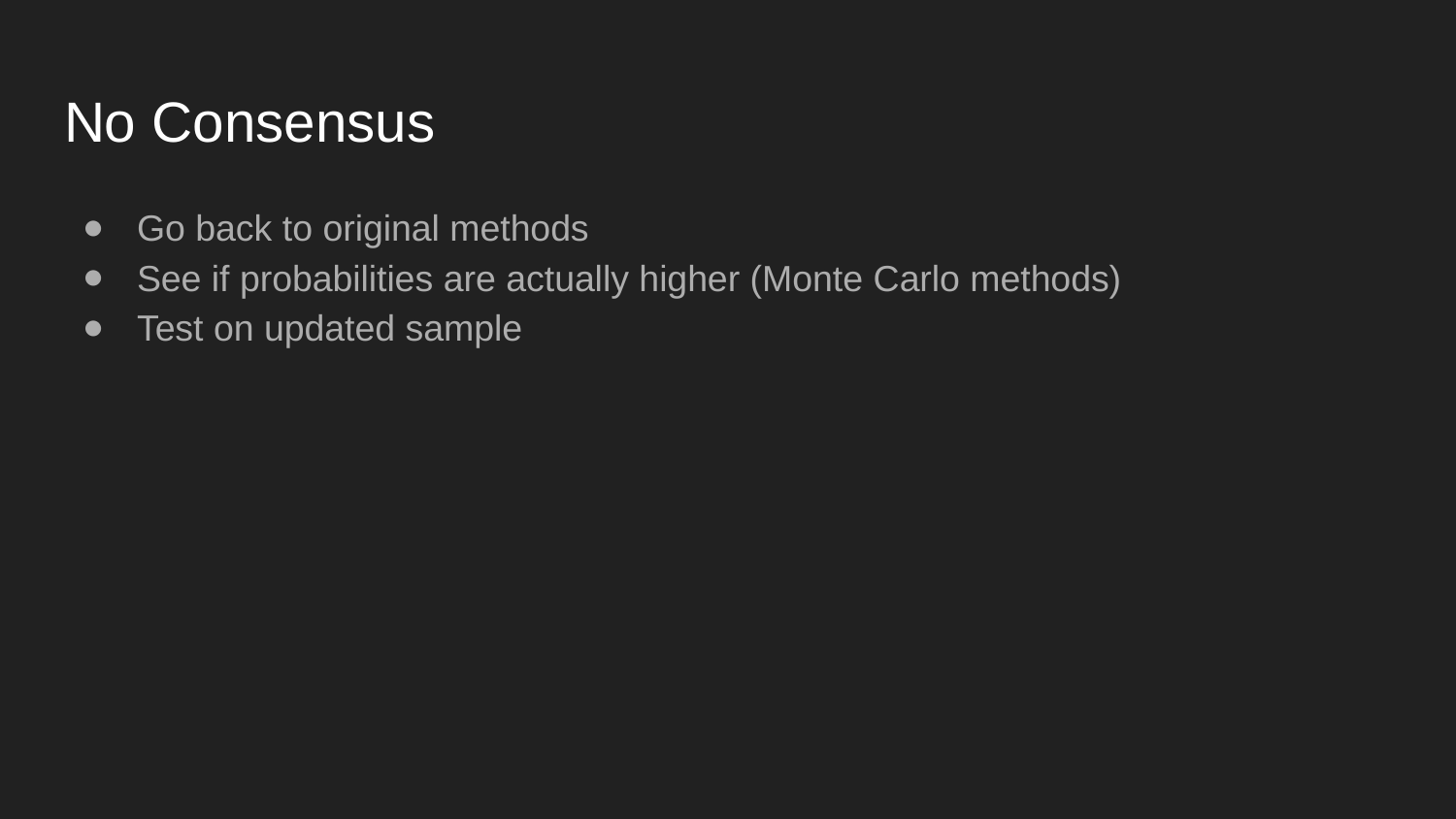

# No Consensus
Go back to original methods
See if probabilities are actually higher (Monte Carlo methods)
Test on updated sample